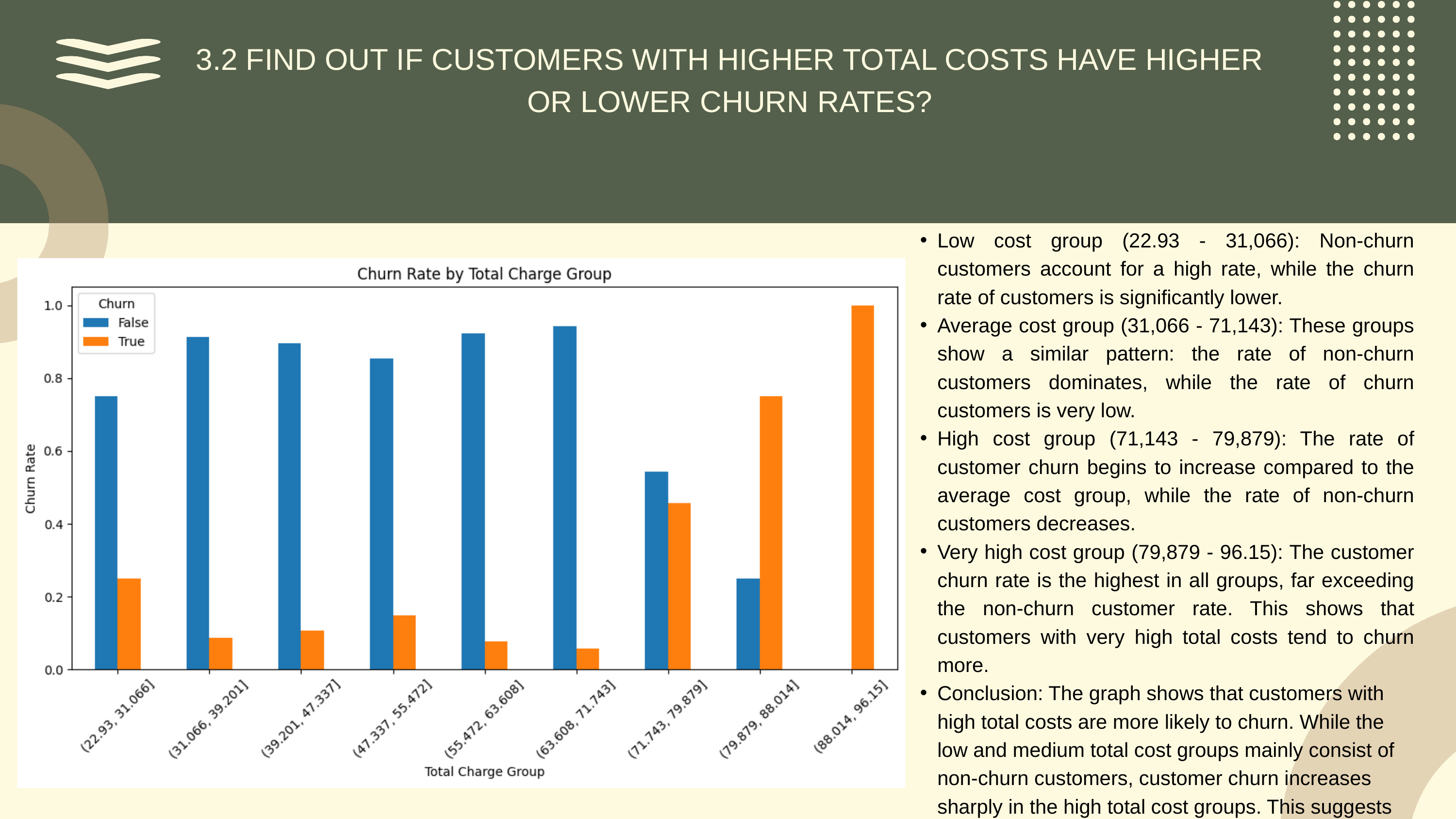

3.2 FIND OUT IF CUSTOMERS WITH HIGHER TOTAL COSTS HAVE HIGHER OR LOWER CHURN RATES?

Low cost group (22.93 - 31,066): Non-churn customers account for a high rate, while the churn rate of customers is significantly lower.
Average cost group (31,066 - 71,143): These groups show a similar pattern: the rate of non-churn customers dominates, while the rate of churn customers is very low.
High cost group (71,143 - 79,879): The rate of customer churn begins to increase compared to the average cost group, while the rate of non-churn customers decreases.
Very high cost group (79,879 - 96.15): The customer churn rate is the highest in all groups, far exceeding the non-churn customer rate. This shows that customers with very high total costs tend to churn more.
Conclusion: The graph shows that customers with high total costs are more likely to churn. While the low and medium total cost groups mainly consist of non-churn customers, customer churn increases sharply in the high total cost groups. This suggests that high costs may be a major factor in customers deciding to churn.